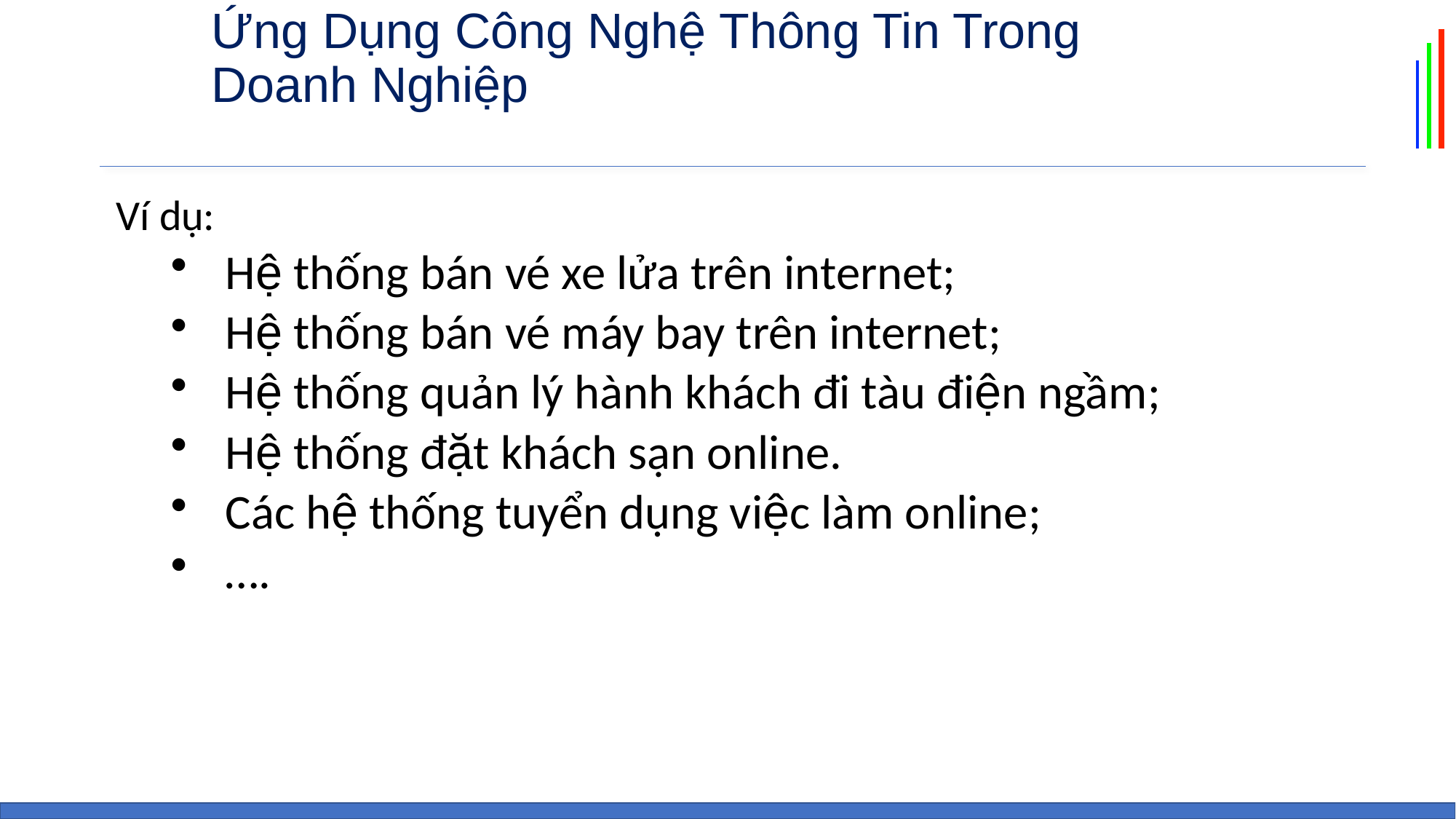

# Ứng Dụng Công Nghệ Thông Tin Trong Doanh Nghiệp
Ví dụ:
Hệ thống bán vé xe lửa trên internet;
Hệ thống bán vé máy bay trên internet;
Hệ thống quản lý hành khách đi tàu điện ngầm;
Hệ thống đặt khách sạn online.
Các hệ thống tuyển dụng việc làm online;
….